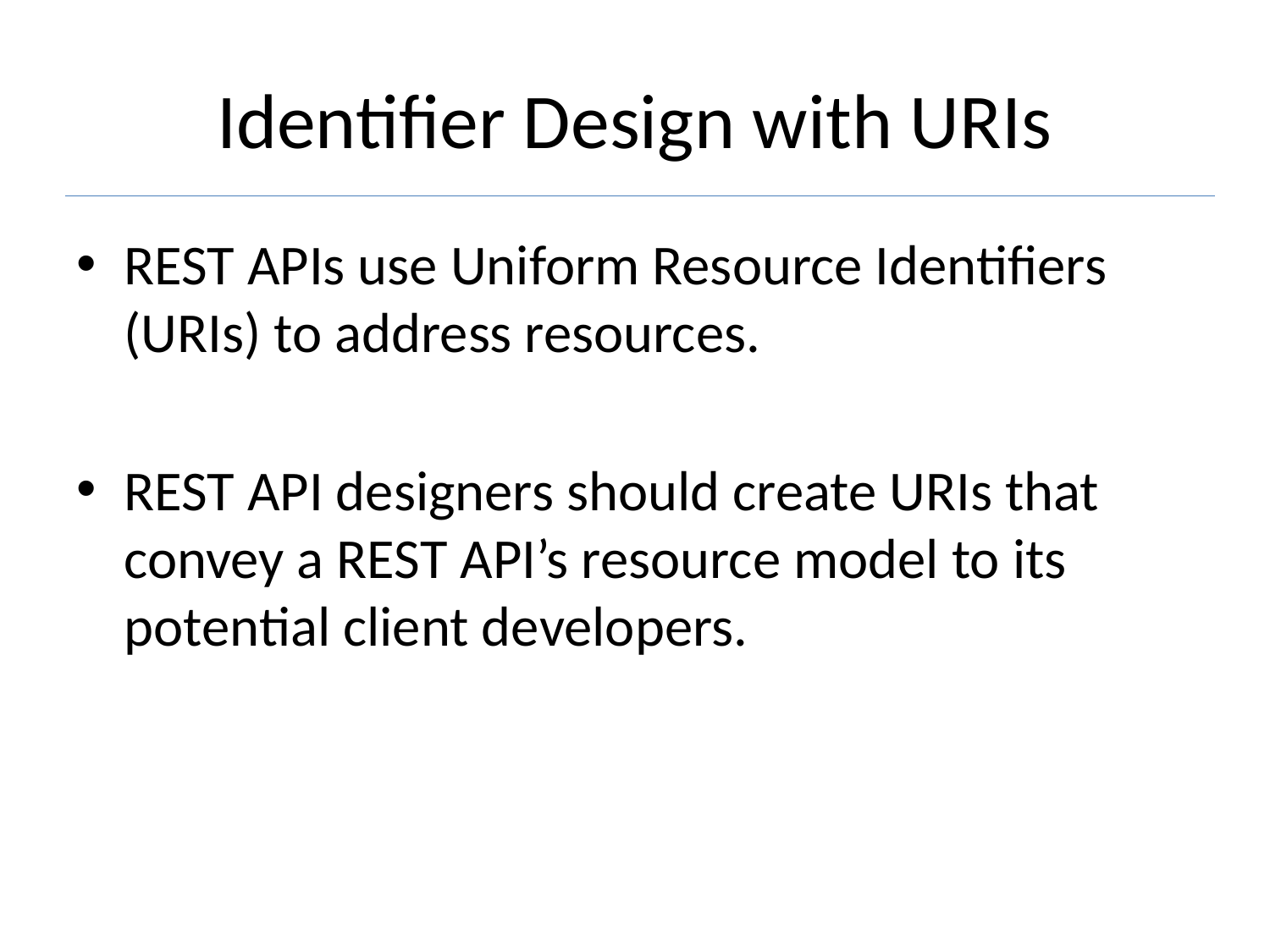

# Identifier Design with URIs
REST APIs use Uniform Resource Identifiers (URIs) to address resources.

REST API designers should create URIs that convey a REST API’s resource model to its potential client developers.